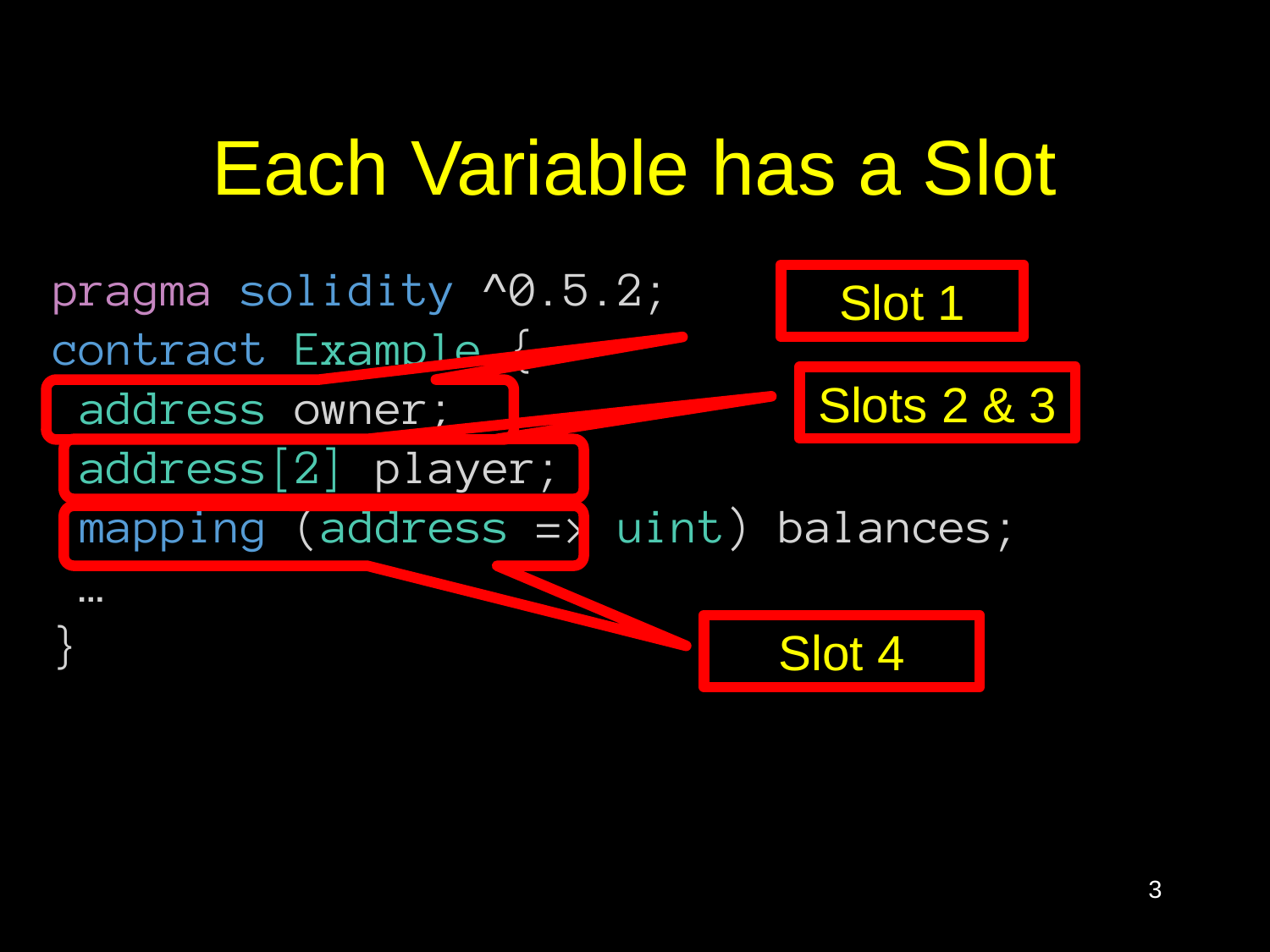

# Each Variable has a Slot
pragma solidity ^0.5.2;
contract Example {
 address owner;
 address[2] player;
 mapping (address => uint) balances;
 …
}
Slot 1
Slots 2 & 3

Slot 4
3